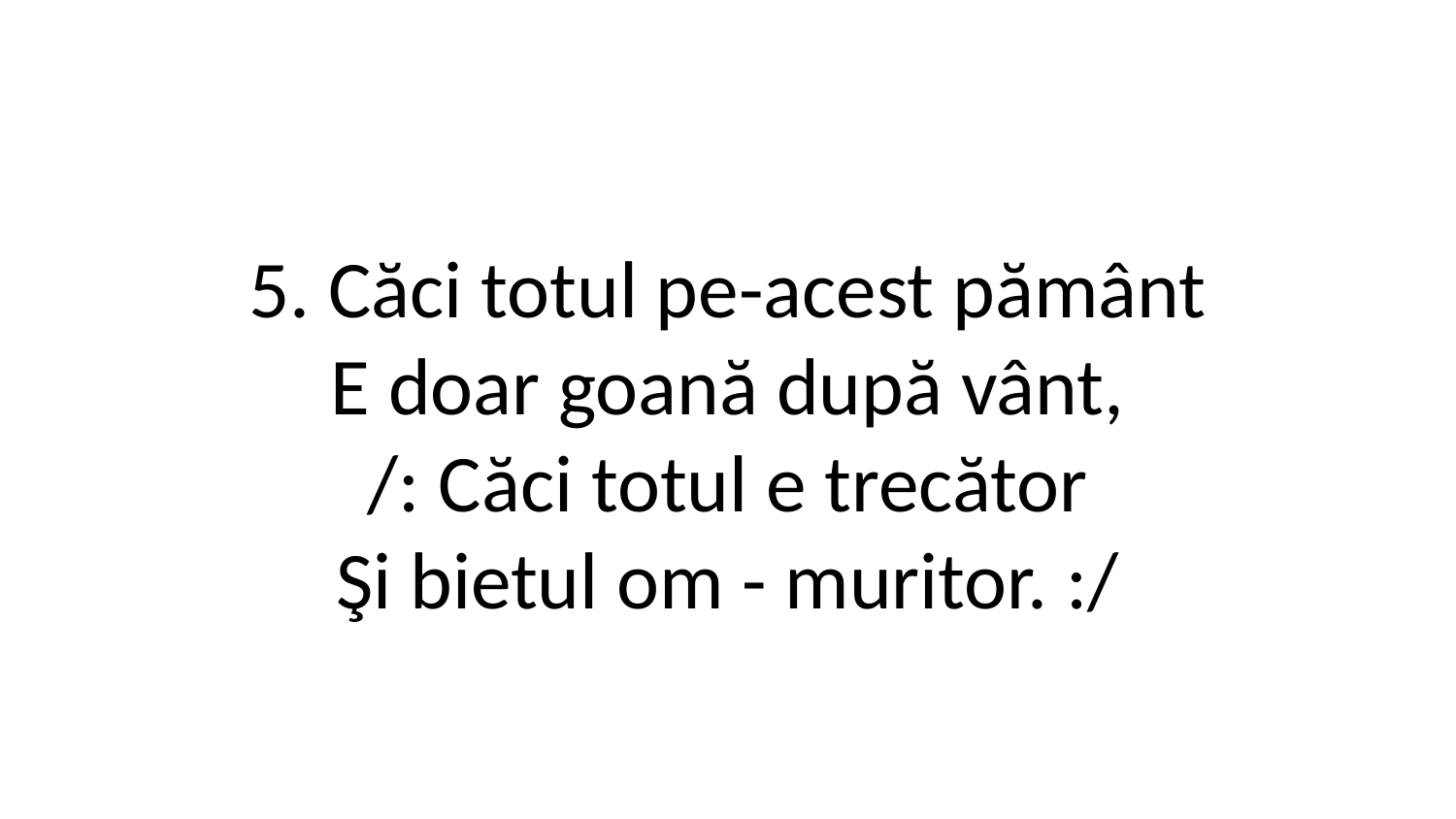

5. Căci totul pe-acest pământ
E doar goană după vânt,
/: Căci totul e trecător
Şi bietul om - muritor. :/